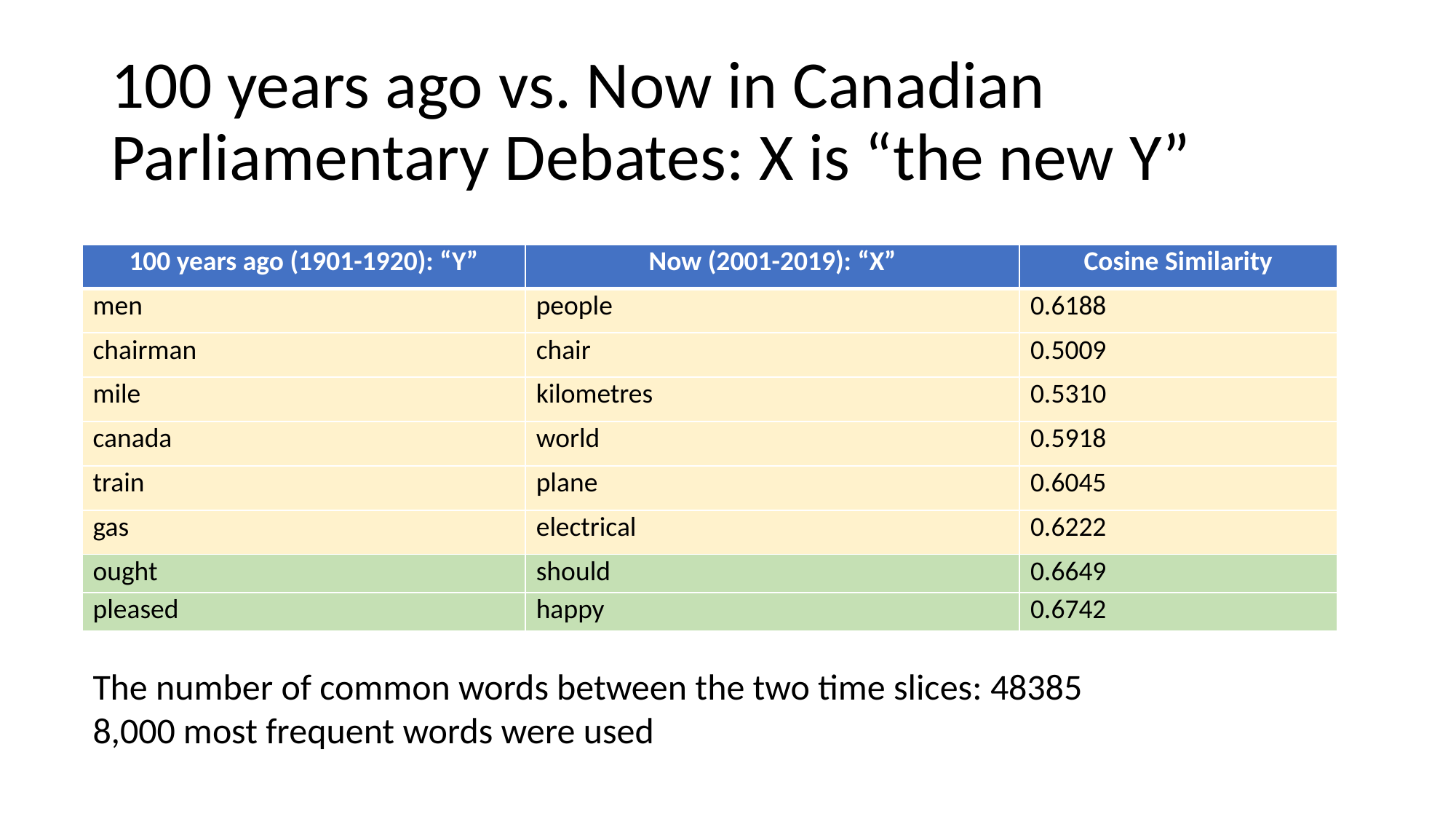

# 100 years ago vs. Now in Canadian Parliamentary Debates: X is “the new Y”
| 100 years ago (1901-1920): “Y” | Now (2001-2019): “X” | Cosine Similarity |
| --- | --- | --- |
| men | people | 0.6188 |
| chairman | chair | 0.5009 |
| mile | kilometres | 0.5310 |
| canada | world | 0.5918 |
| train | plane | 0.6045 |
| gas | electrical | 0.6222 |
| ought | should | 0.6649 |
| pleased | happy | 0.6742 |
The number of common words between the two time slices: 48385
8,000 most frequent words were used